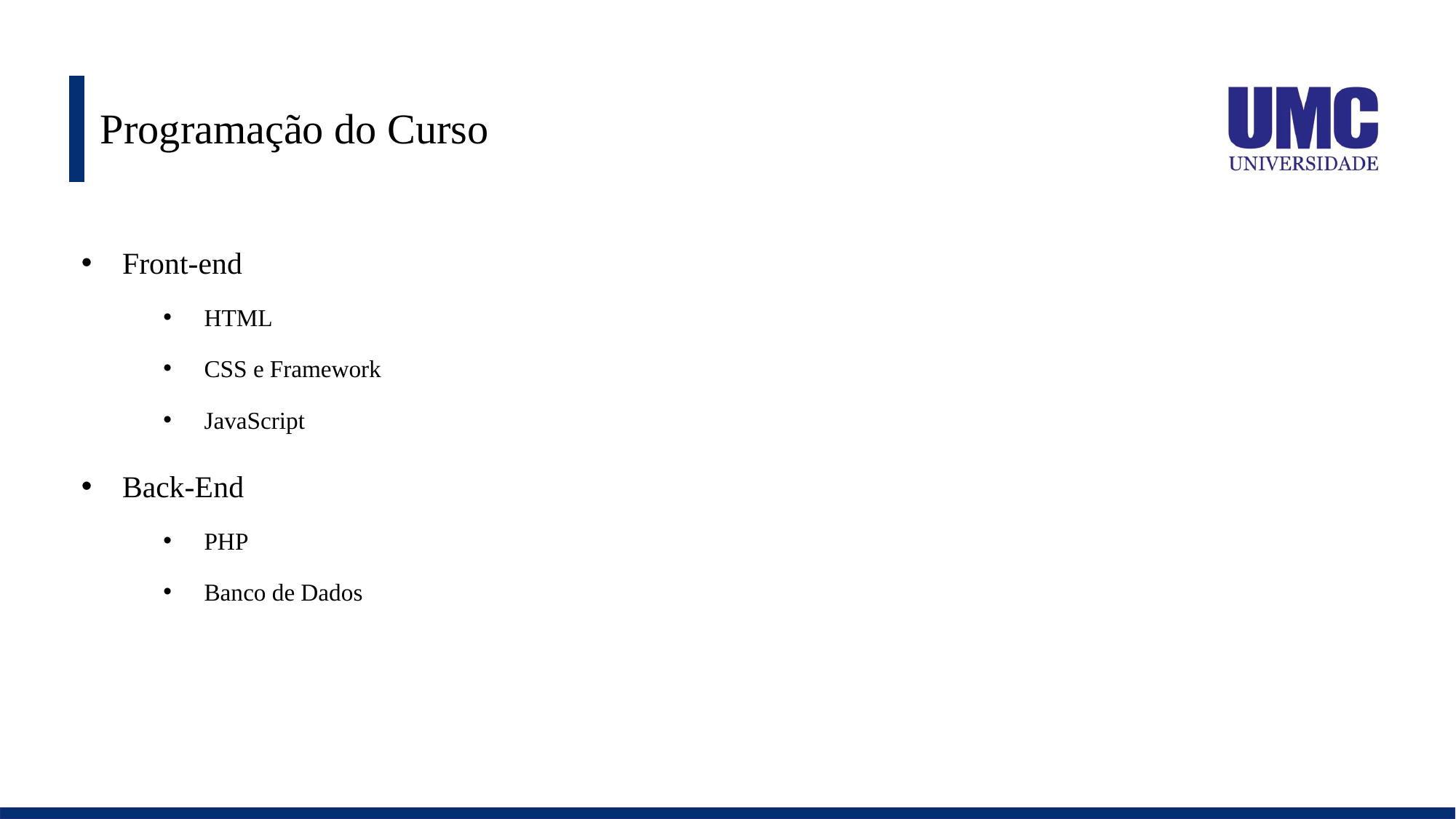

# Programação do Curso
Front-end
HTML
CSS e Framework
JavaScript
Back-End
PHP
Banco de Dados